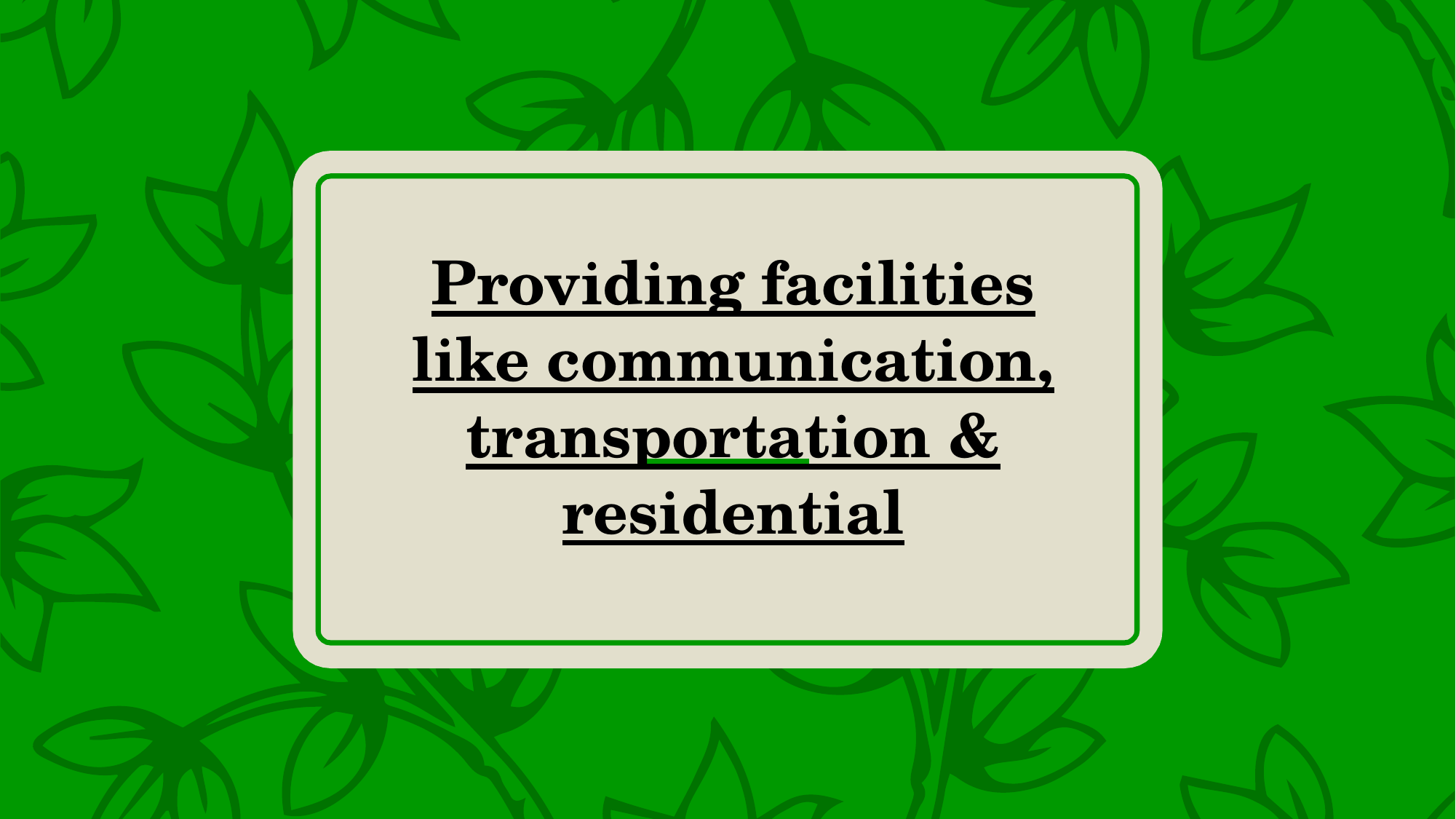

# Providing facilities like communication, transportation & residential